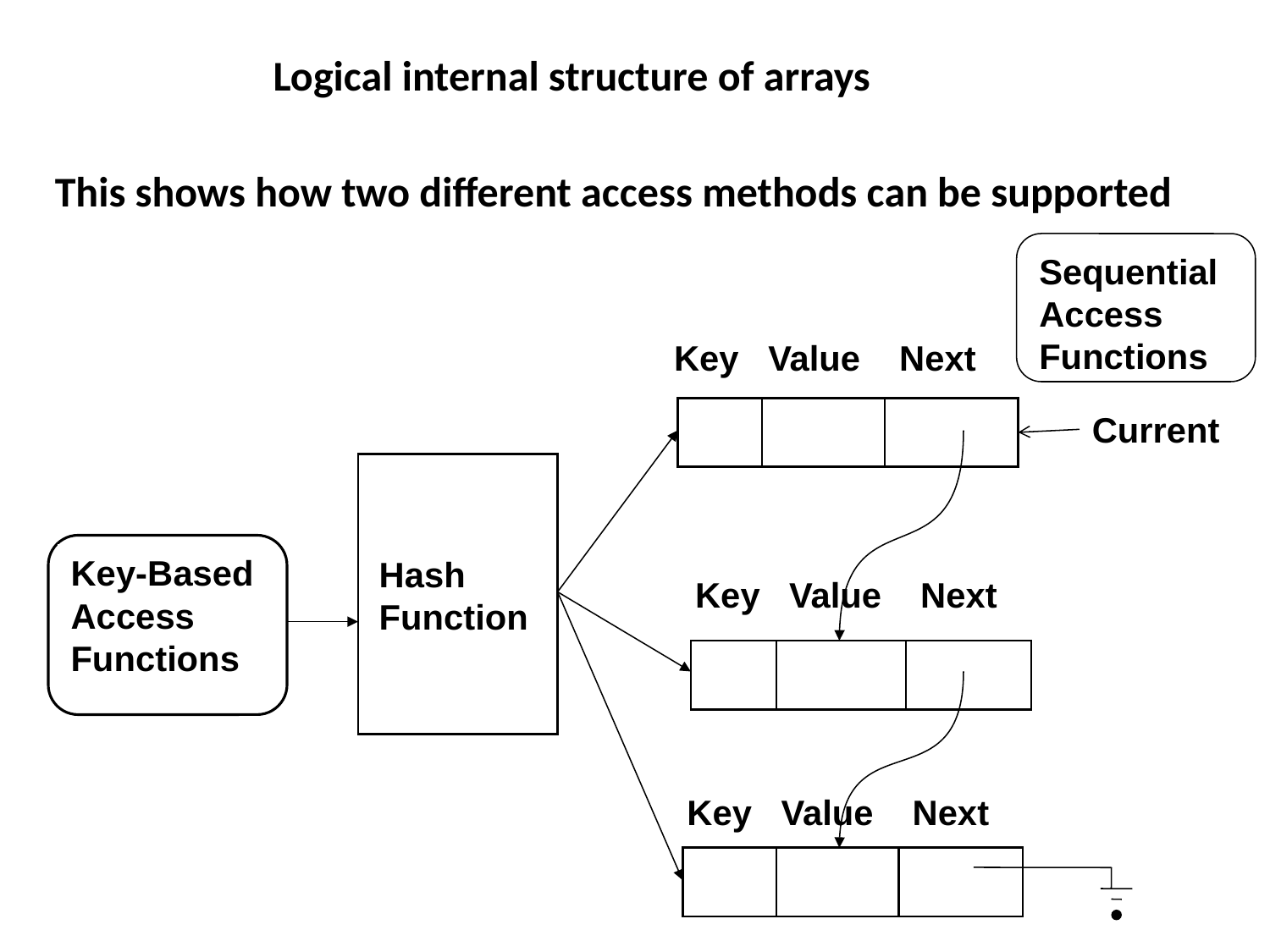

Logical internal structure of arrays
This shows how two different access methods can be supported

SequentialAccess Functions
Key   Value    Next

Current

Key-Based Access Functions
Hash Function
Key   Value    Next

Key   Value    Next